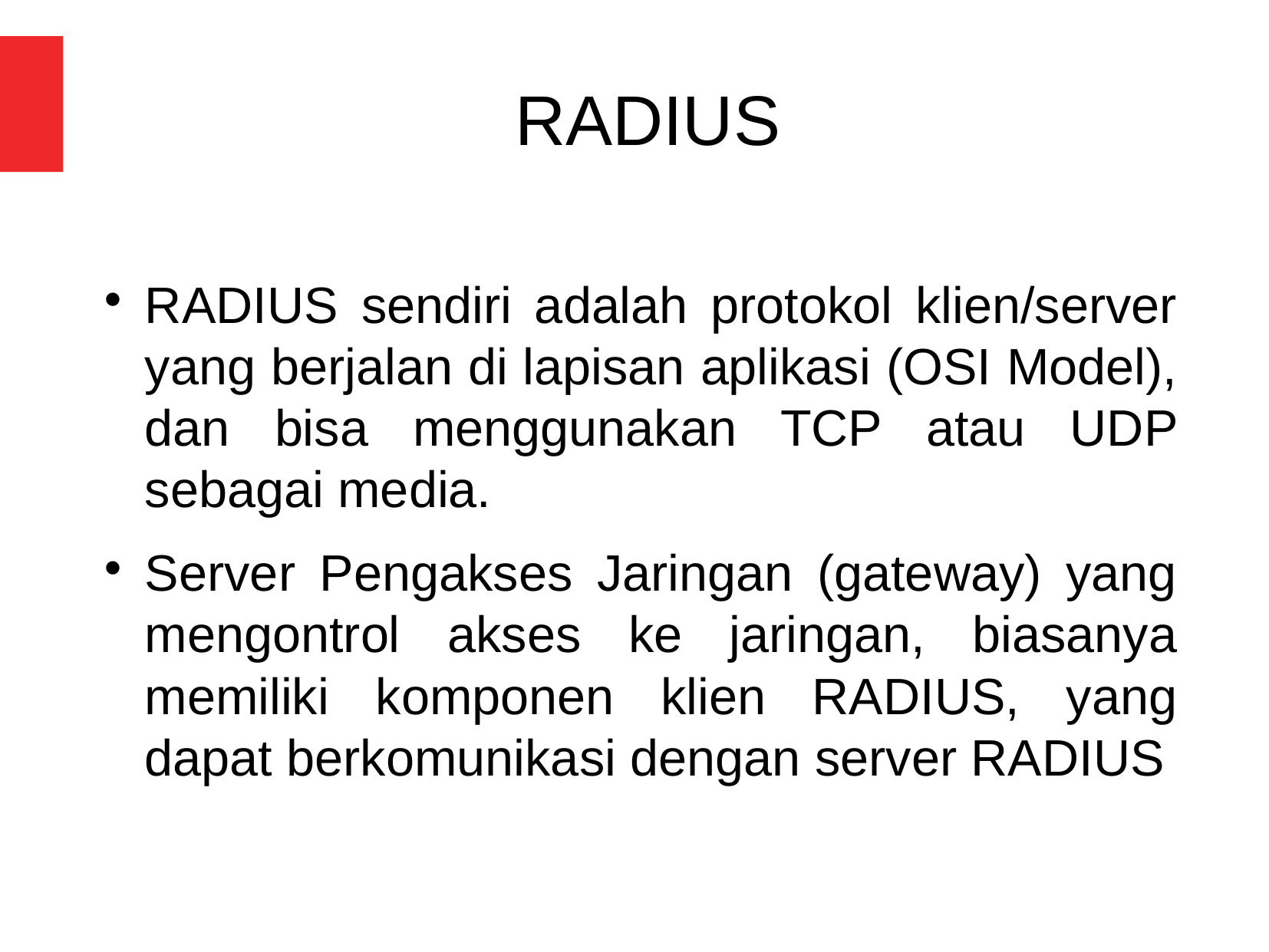

RADIUS
RADIUS sendiri adalah protokol klien/server yang berjalan di lapisan aplikasi (OSI Model), dan bisa menggunakan TCP atau UDP sebagai media.
Server Pengakses Jaringan (gateway) yang mengontrol akses ke jaringan, biasanya memiliki komponen klien RADIUS, yang dapat berkomunikasi dengan server RADIUS